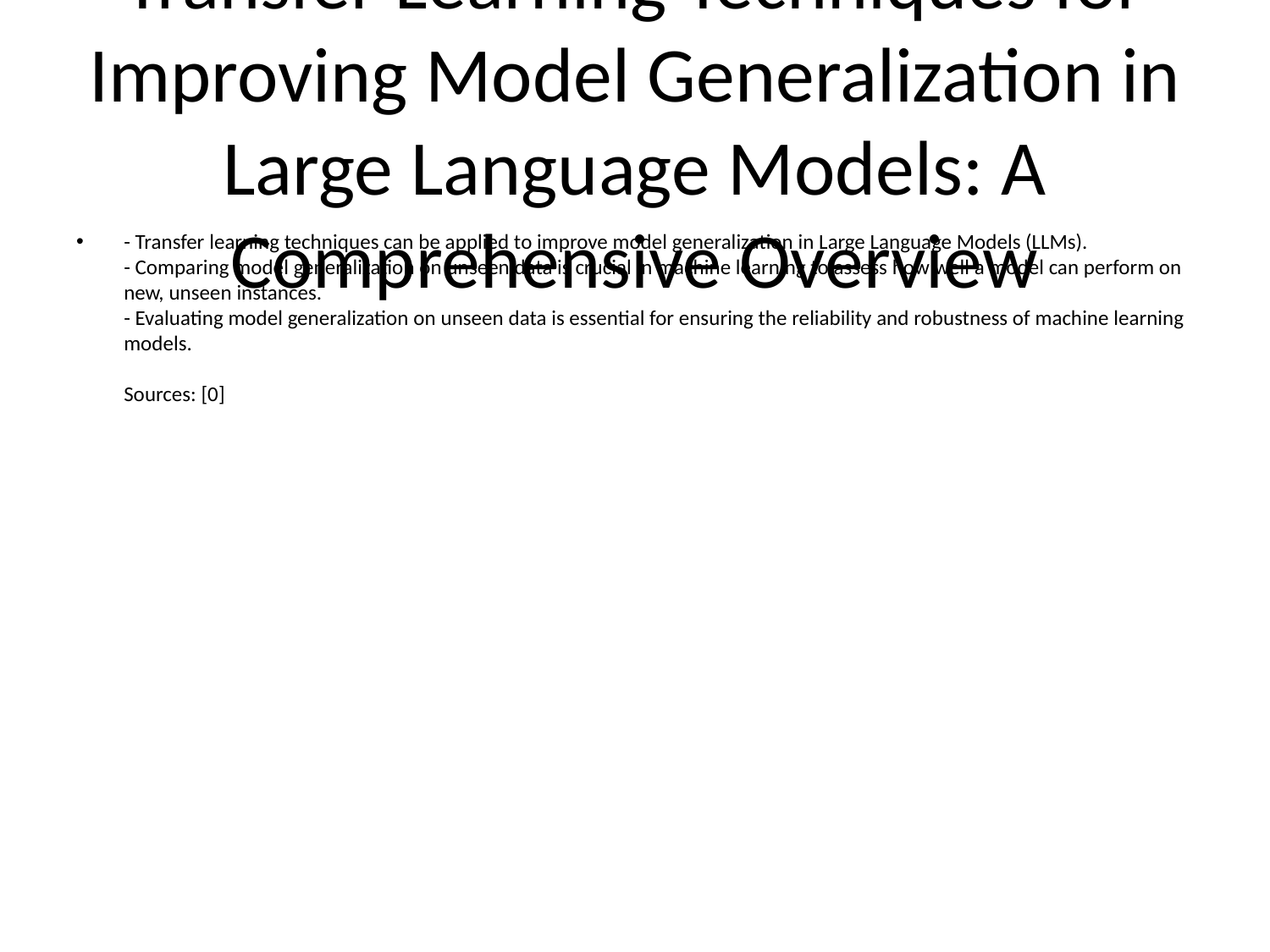

# Transfer Learning Techniques for Improving Model Generalization in Large Language Models: A Comprehensive Overview
- Transfer learning techniques can be applied to improve model generalization in Large Language Models (LLMs).
- Comparing model generalization on unseen data is crucial in machine learning to assess how well a model can perform on new, unseen instances.
- Evaluating model generalization on unseen data is essential for ensuring the reliability and robustness of machine learning models.
Sources: [0]